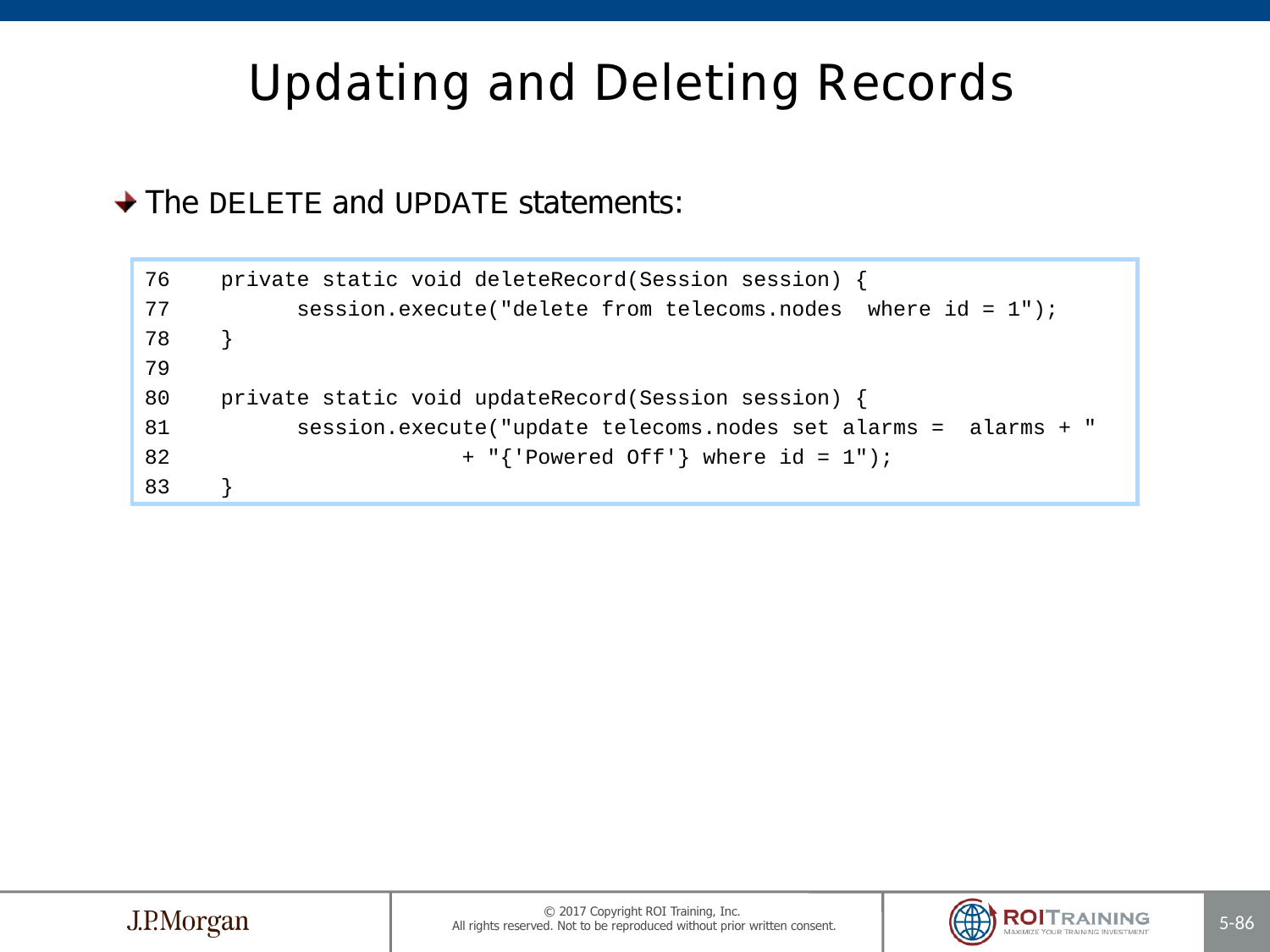

# Updating and Deleting Records
The DELETE and UPDATE statements:
76    private static void deleteRecord(Session session) {
77          session.execute("delete from telecoms.nodes  where id = 1");
78    }
79
80    private static void updateRecord(Session session) {
81          session.execute("update telecoms.nodes set alarms =  alarms + "
82                       + "{'Powered Off'} where id = 1");
83    }